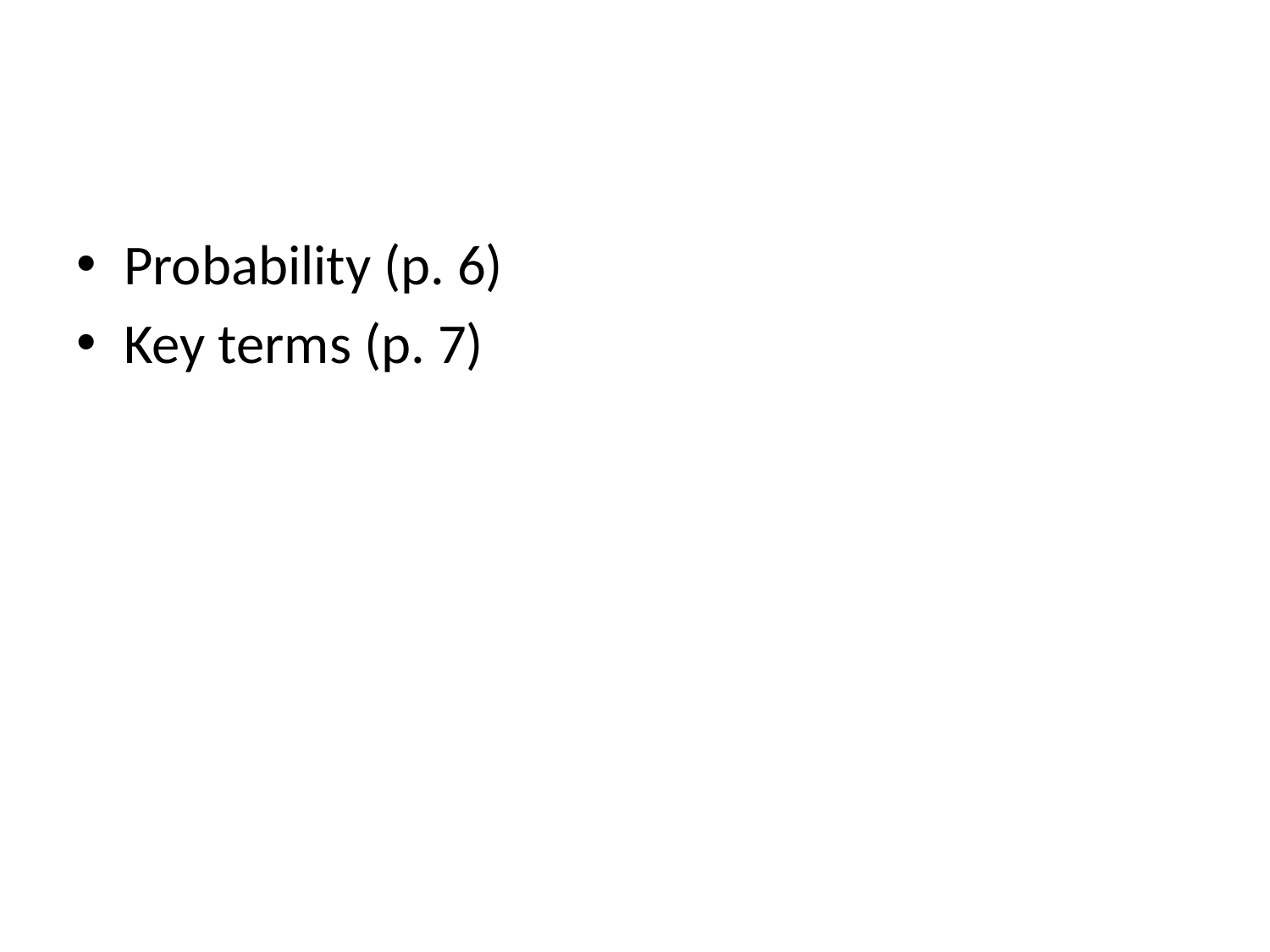

#
Probability (p. 6)
Key terms (p. 7)